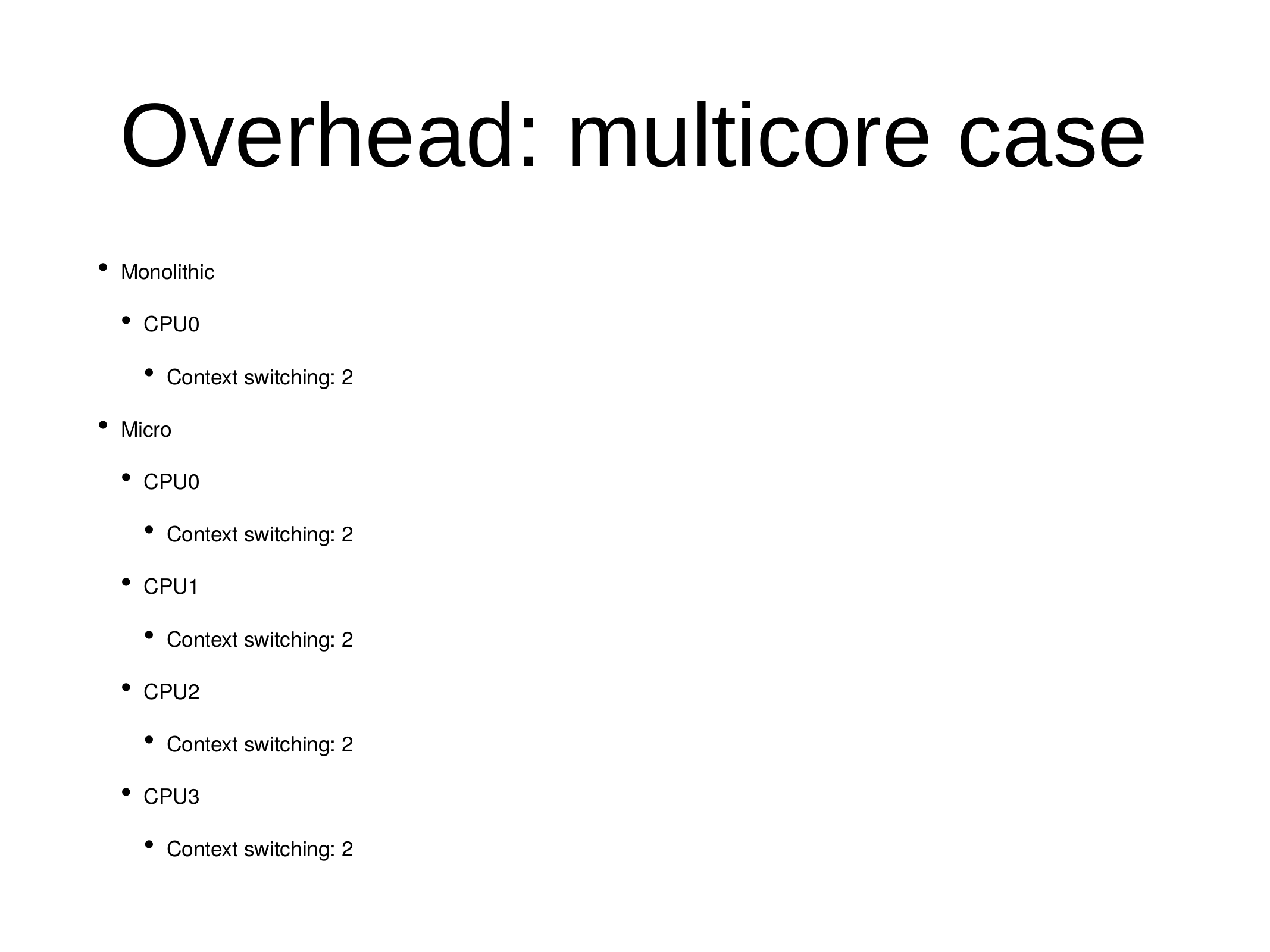

# Overhead: multicore case
Monolithic
CPU0
Context switching: 2
Micro
CPU0
Context switching: 2
CPU1
Context switching: 2
CPU2
Context switching: 2
CPU3
Context switching: 2